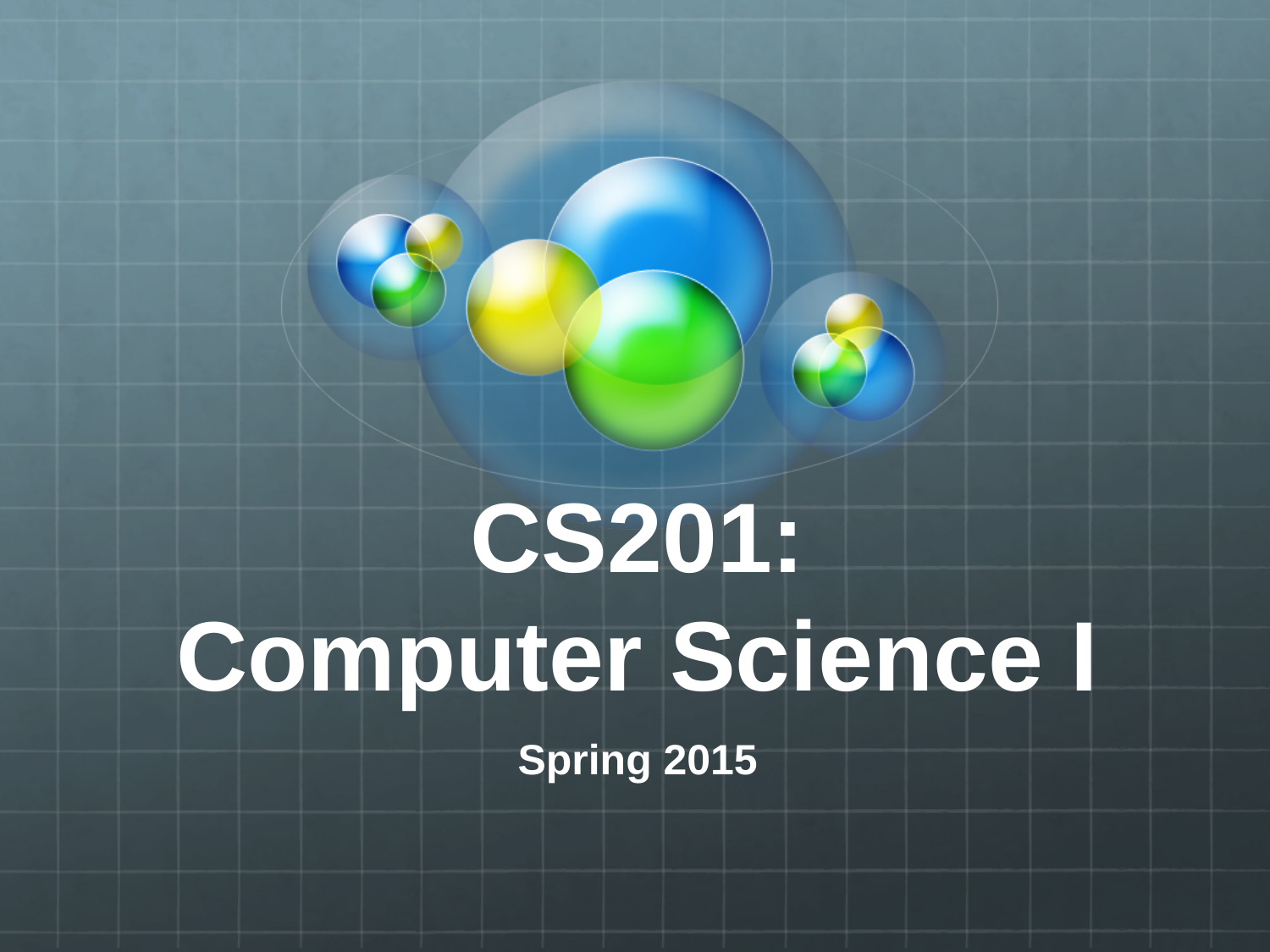

# CS201: Computer Science I
Spring 2015